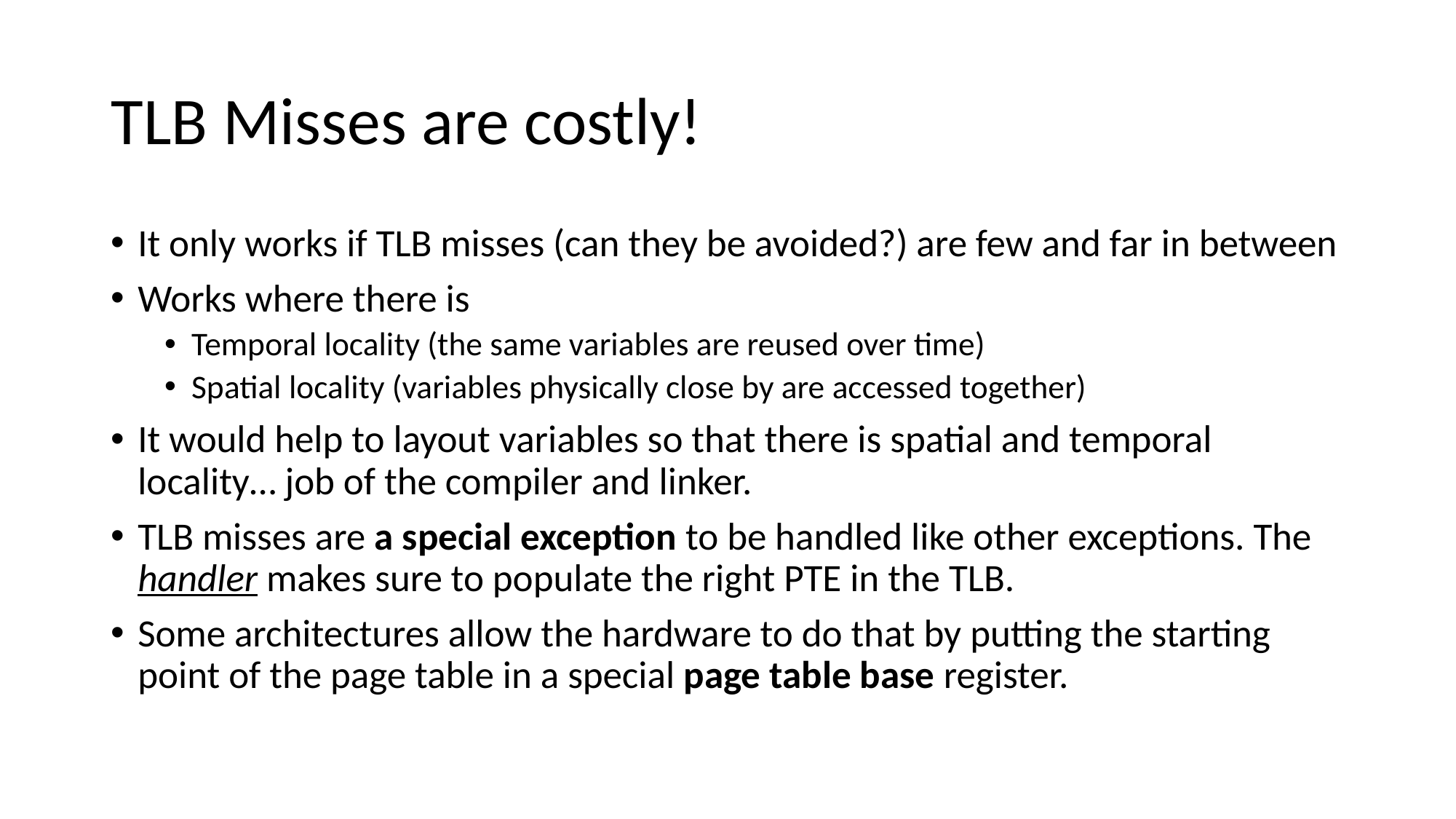

# TLB Misses are costly!
It only works if TLB misses (can they be avoided?) are few and far in between
Works where there is
Temporal locality (the same variables are reused over time)
Spatial locality (variables physically close by are accessed together)
It would help to layout variables so that there is spatial and temporal locality… job of the compiler and linker.
TLB misses are a special exception to be handled like other exceptions. The handler makes sure to populate the right PTE in the TLB.
Some architectures allow the hardware to do that by putting the starting point of the page table in a special page table base register.